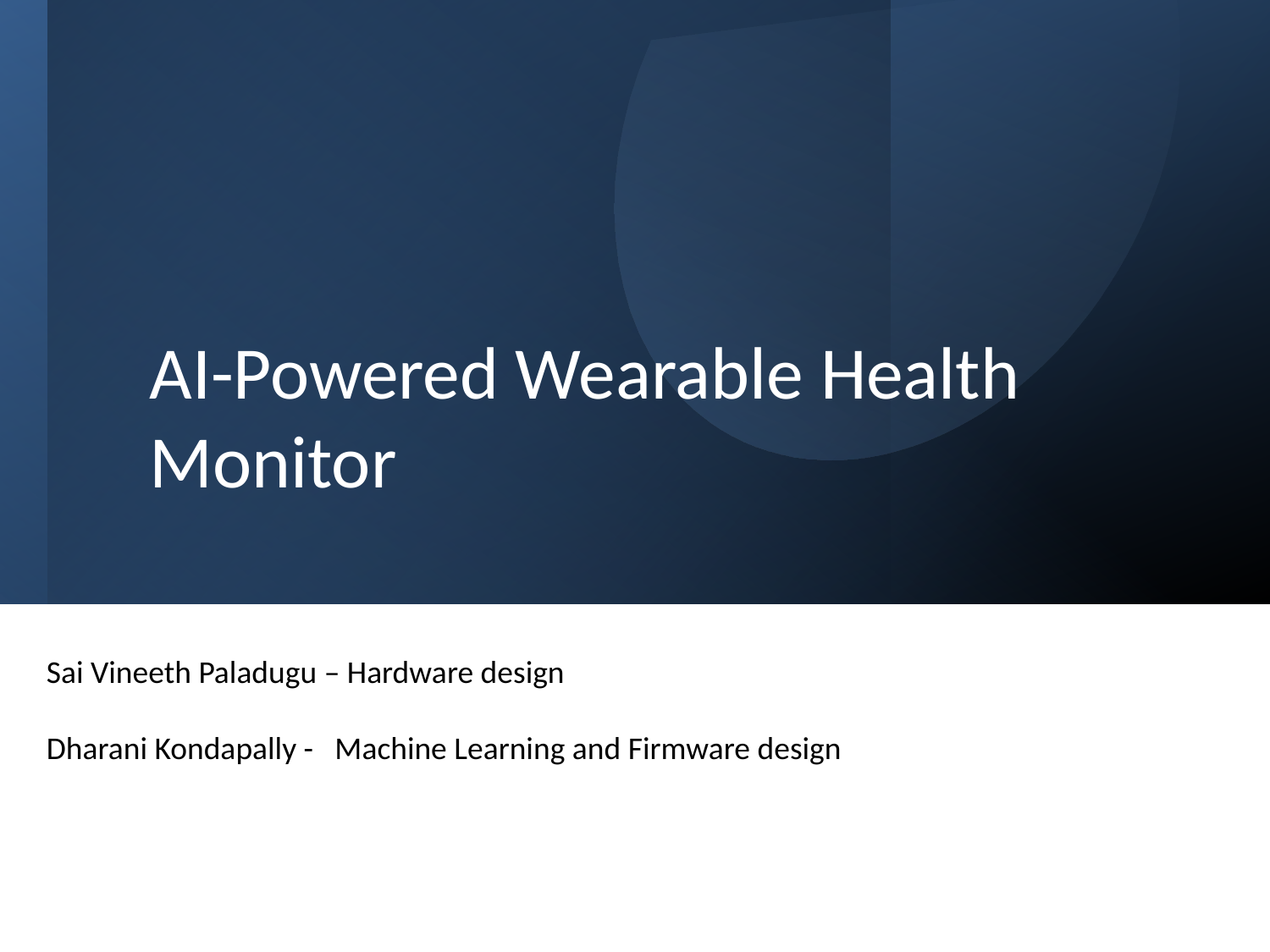

# AI-Powered Wearable Health Monitor
Sai Vineeth Paladugu – Hardware design

Dharani Kondapally -   Machine Learning and Firmware design